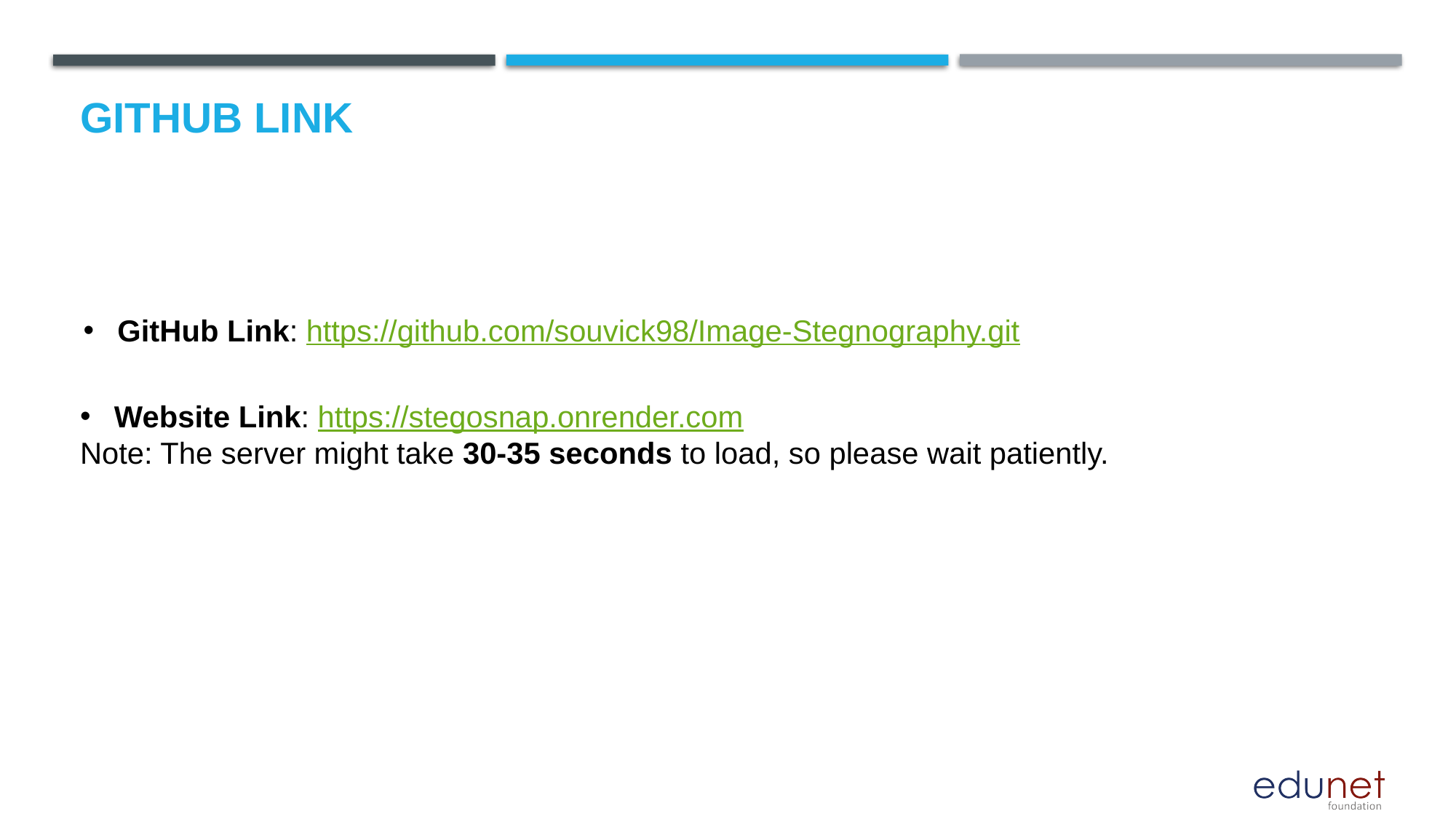

# GitHub Link
GitHub Link: https://github.com/souvick98/Image-Stegnography.git
Website Link: https://stegosnap.onrender.com
Note: The server might take 30-35 seconds to load, so please wait patiently.